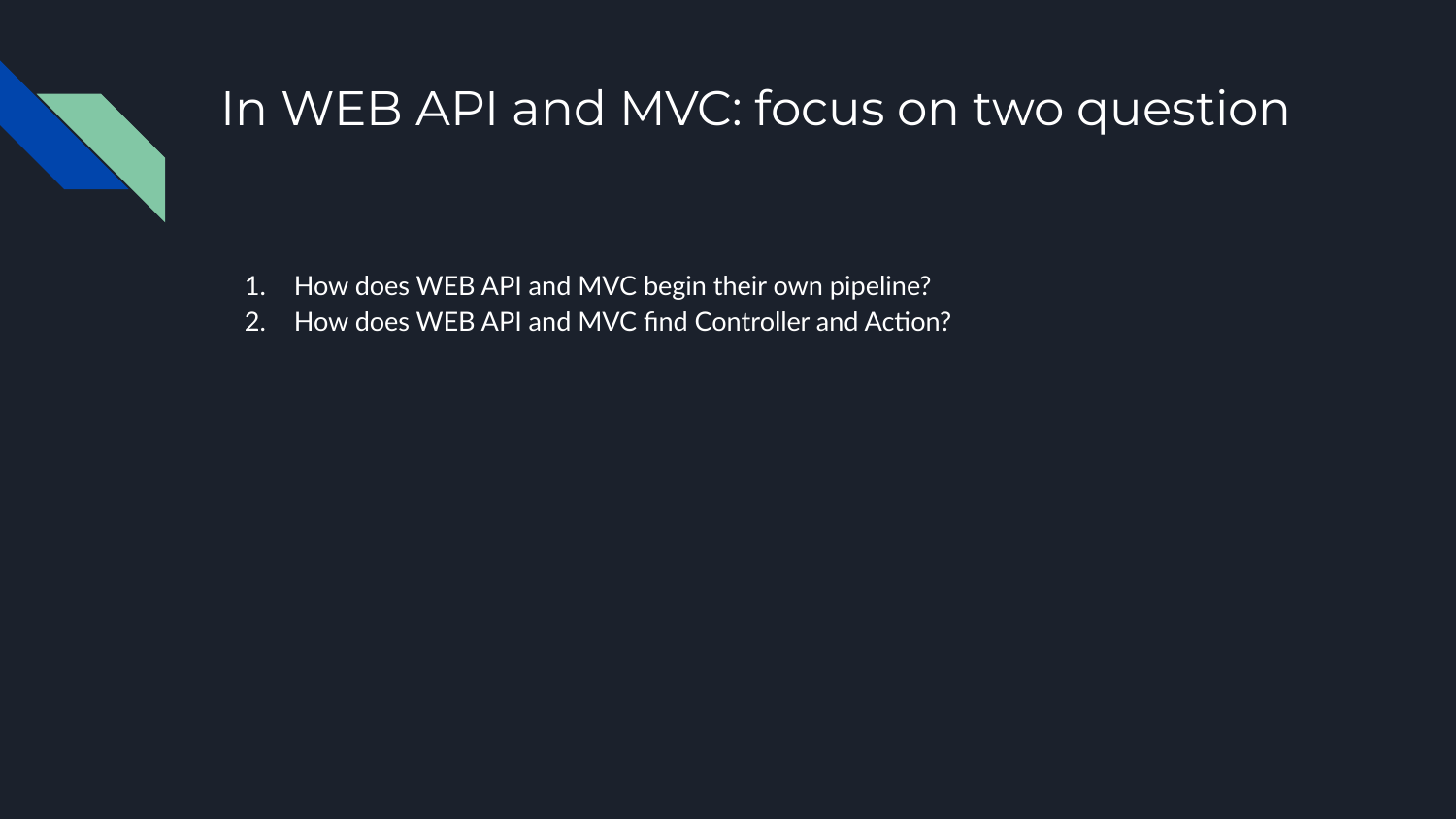

# In WEB API and MVC: focus on two question
How does WEB API and MVC begin their own pipeline?
How does WEB API and MVC find Controller and Action?